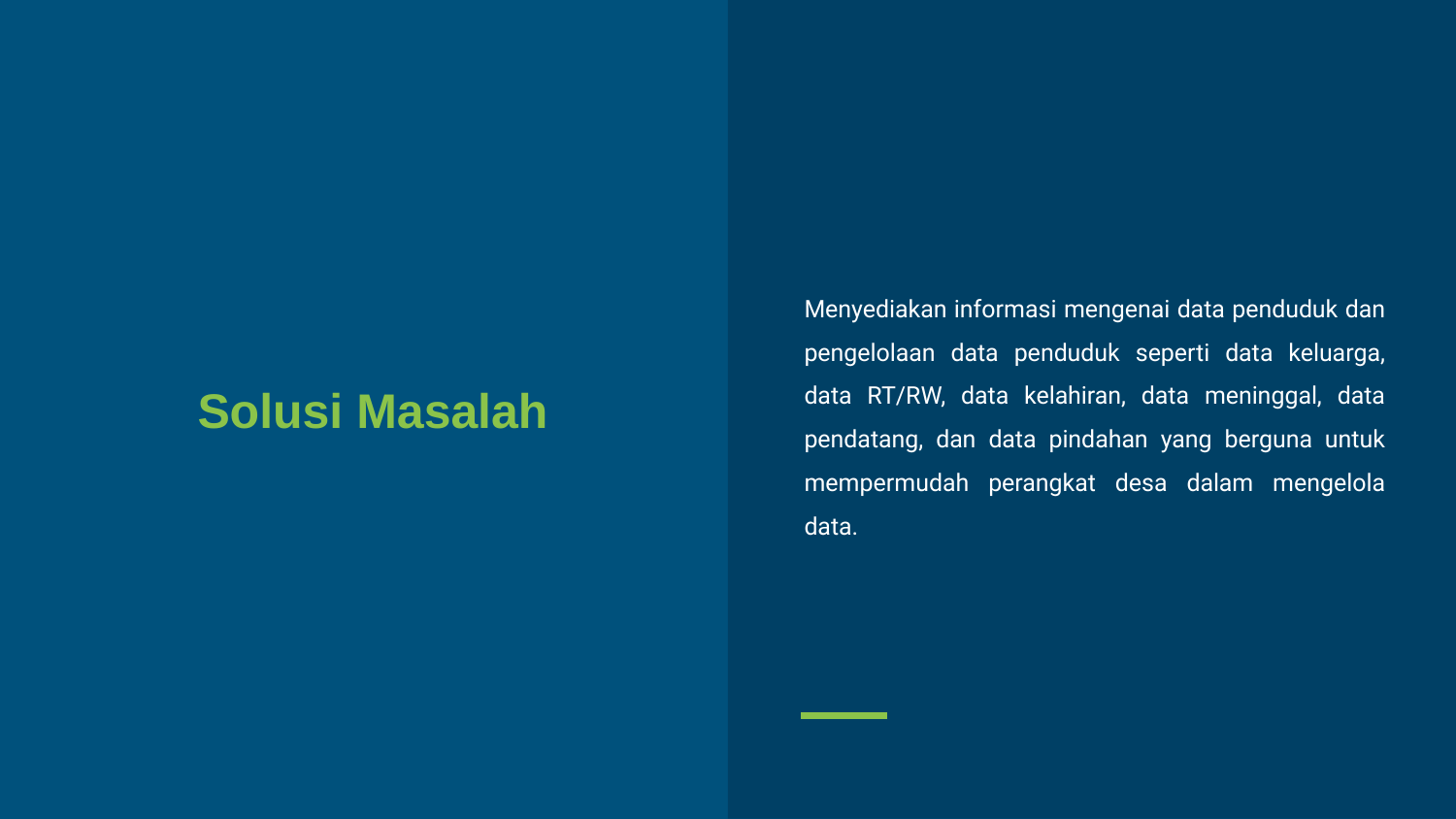

Menyediakan informasi mengenai data penduduk dan pengelolaan data penduduk seperti data keluarga, data RT/RW, data kelahiran, data meninggal, data pendatang, dan data pindahan yang berguna untuk mempermudah perangkat desa dalam mengelola data.
# Solusi Masalah